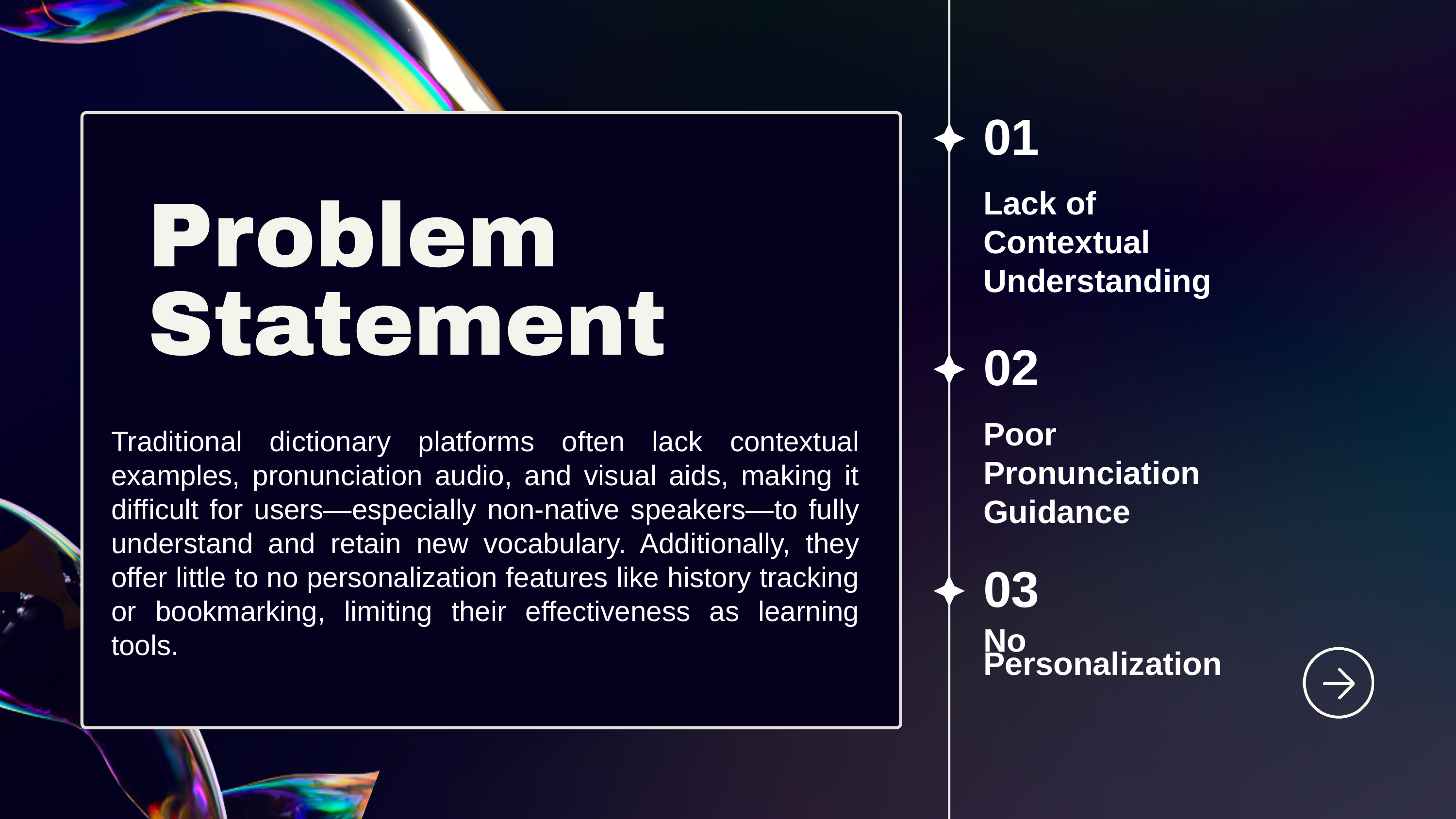

01

Lack of Contextual Understanding
02

Poor Pronunciation Guidance
03

No Personalization

Problem Statement

Traditional dictionary platforms often lack contextual examples, pronunciation audio, and visual aids, making it difficult for users—especially non-native speakers—to fully understand and retain new vocabulary. Additionally, they offer little to no personalization features like history tracking or bookmarking, limiting their effectiveness as learning tools.